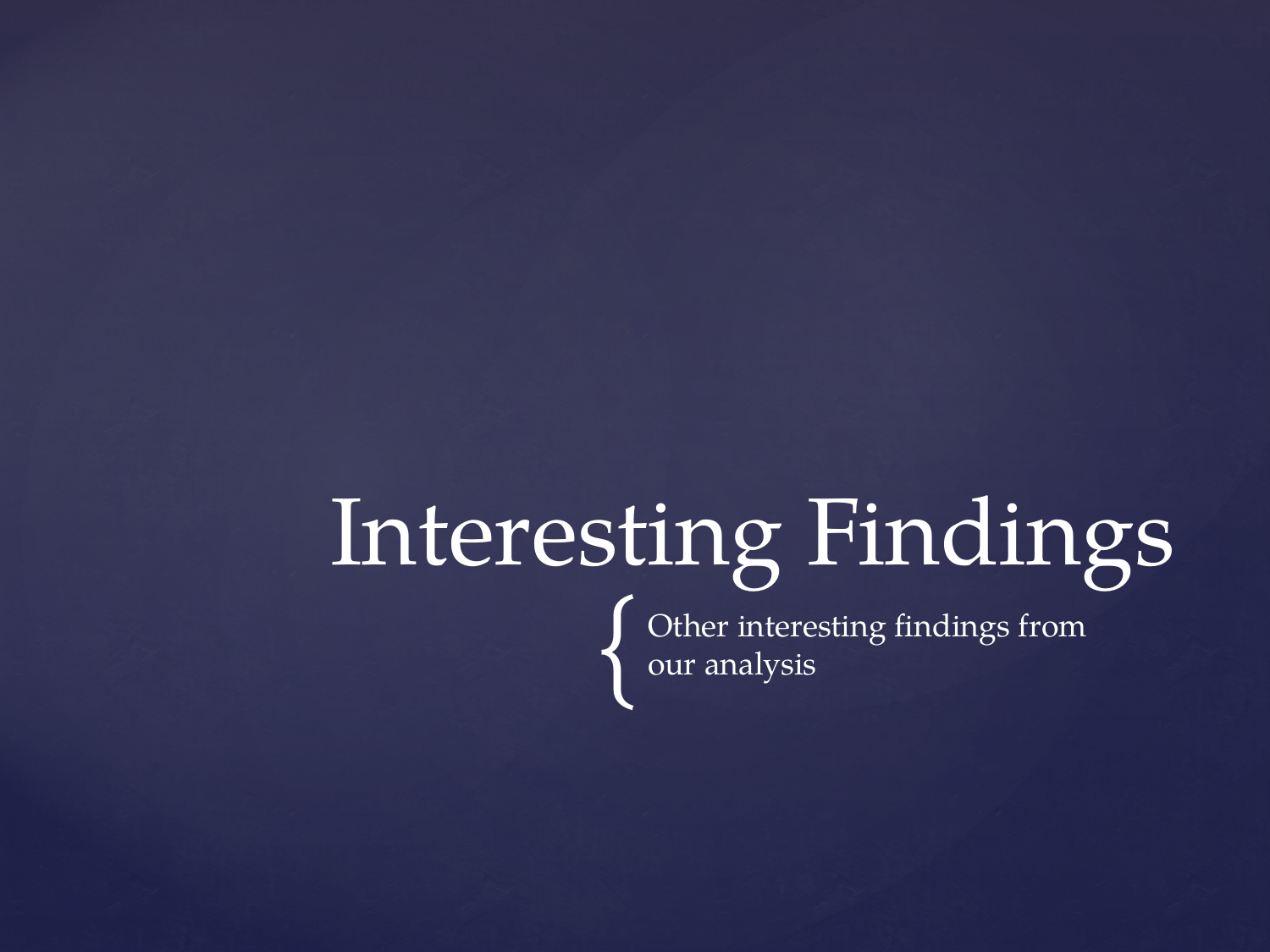

# Interesting Findings
Other interesting findings from our analysis